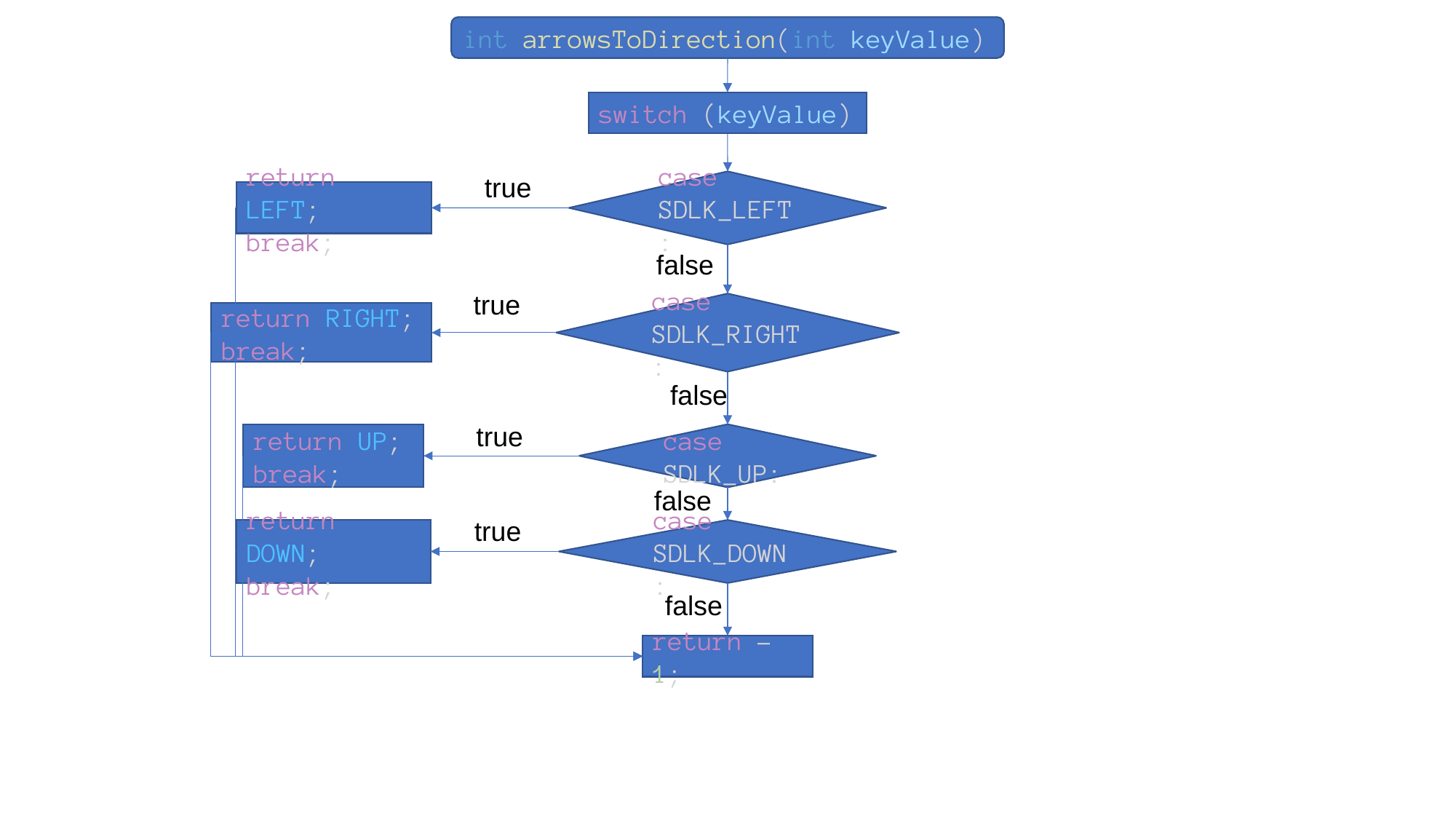

int arrowsToDirection(int keyValue)
switch (keyValue)
true
case SDLK_LEFT:
return LEFT;
break;
false
true
case SDLK_RIGHT:
return RIGHT;
break;
false
true
return UP;
break;
case SDLK_UP:
false
true
return DOWN;
break;
case SDLK_DOWN:
false
return -1;